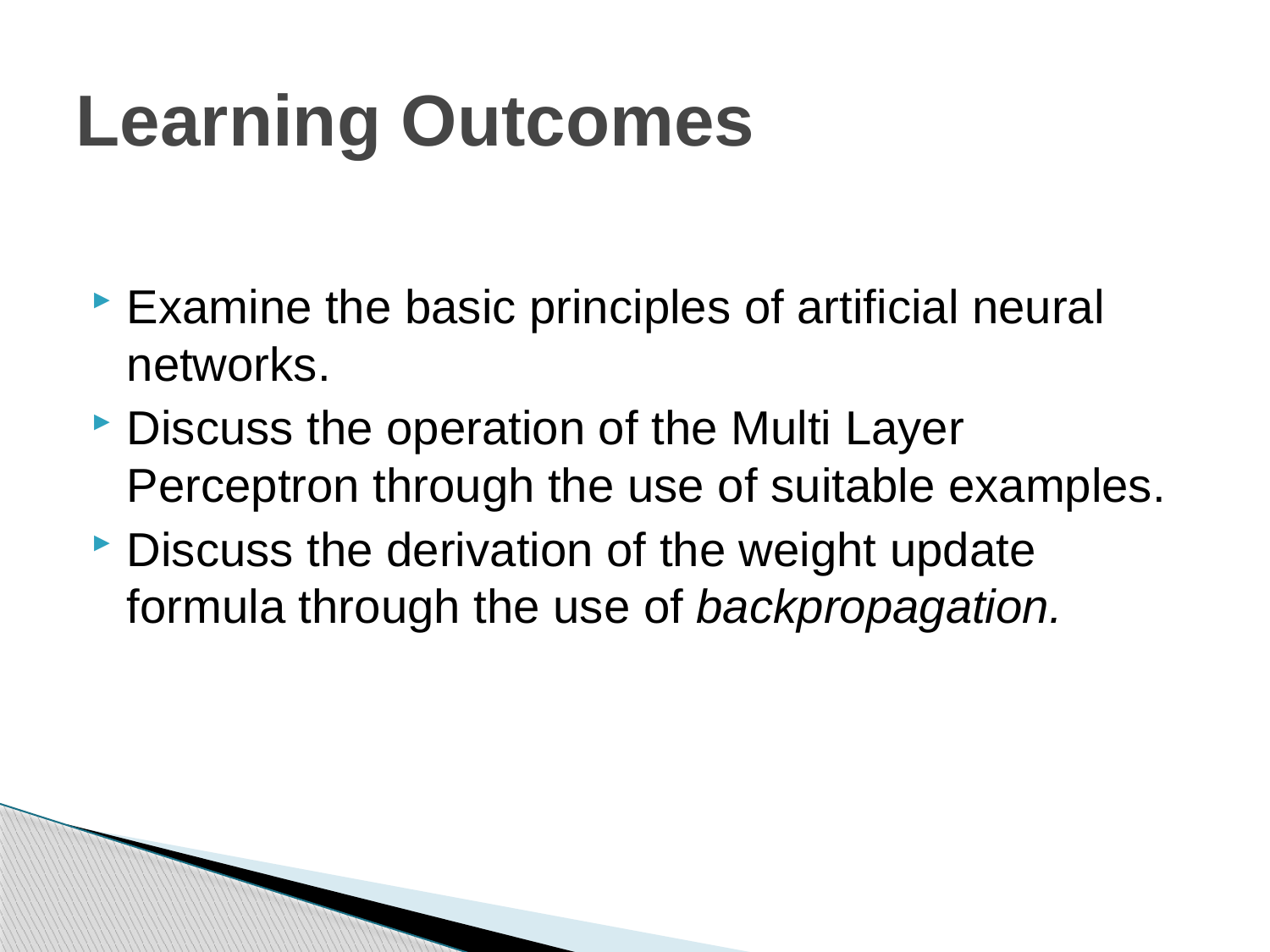

# Learning Outcomes

Examine the basic principles of artificial neural networks.
Discuss the operation of the Multi Layer Perceptron through the use of suitable examples.
Discuss the derivation of the weight update formula through the use of backpropagation.